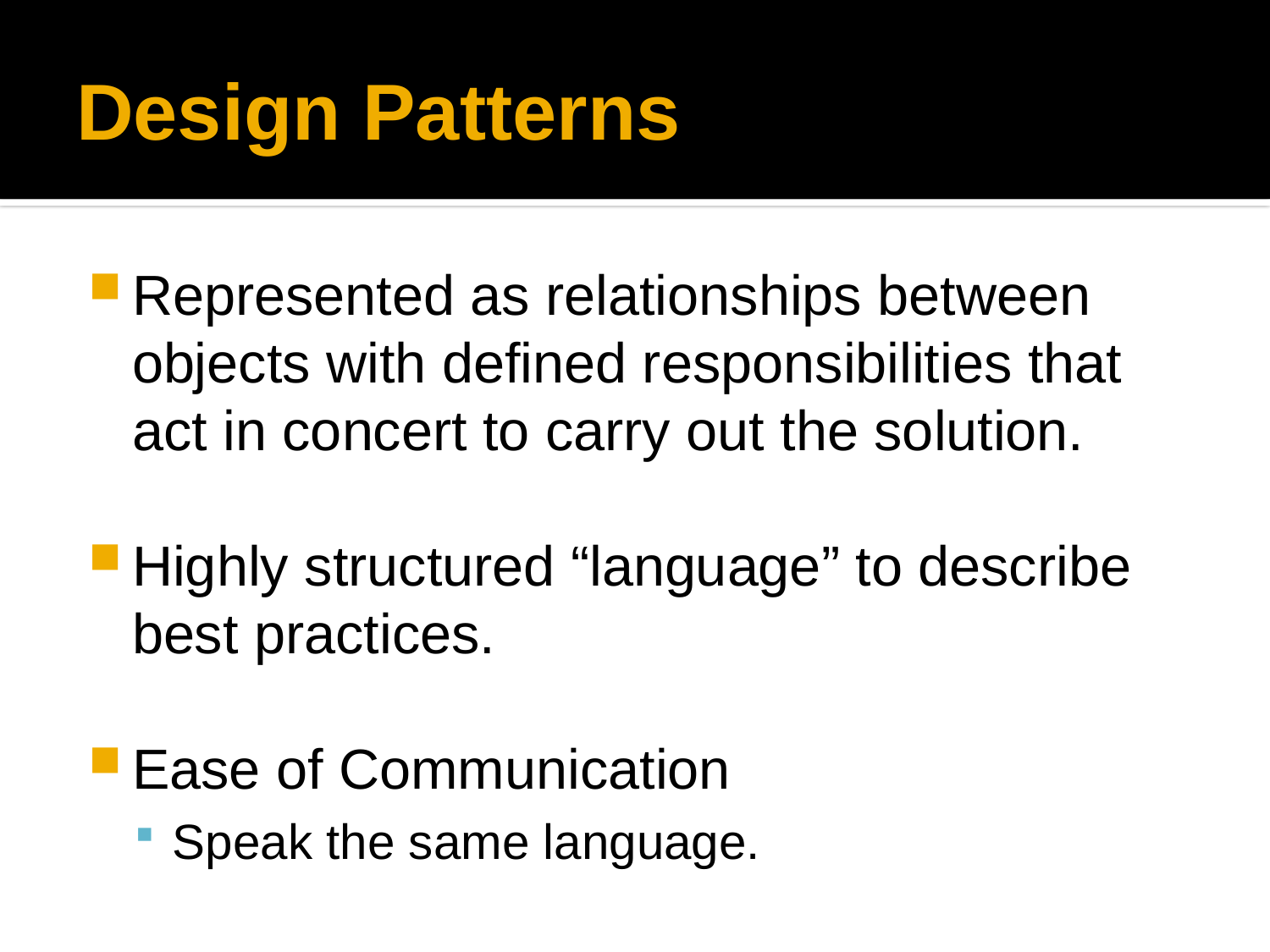

# Design Patterns
Represented as relationships between objects with defined responsibilities that act in concert to carry out the solution.

Highly structured “language” to describe best practices.

Ease of Communication
Speak the same language.